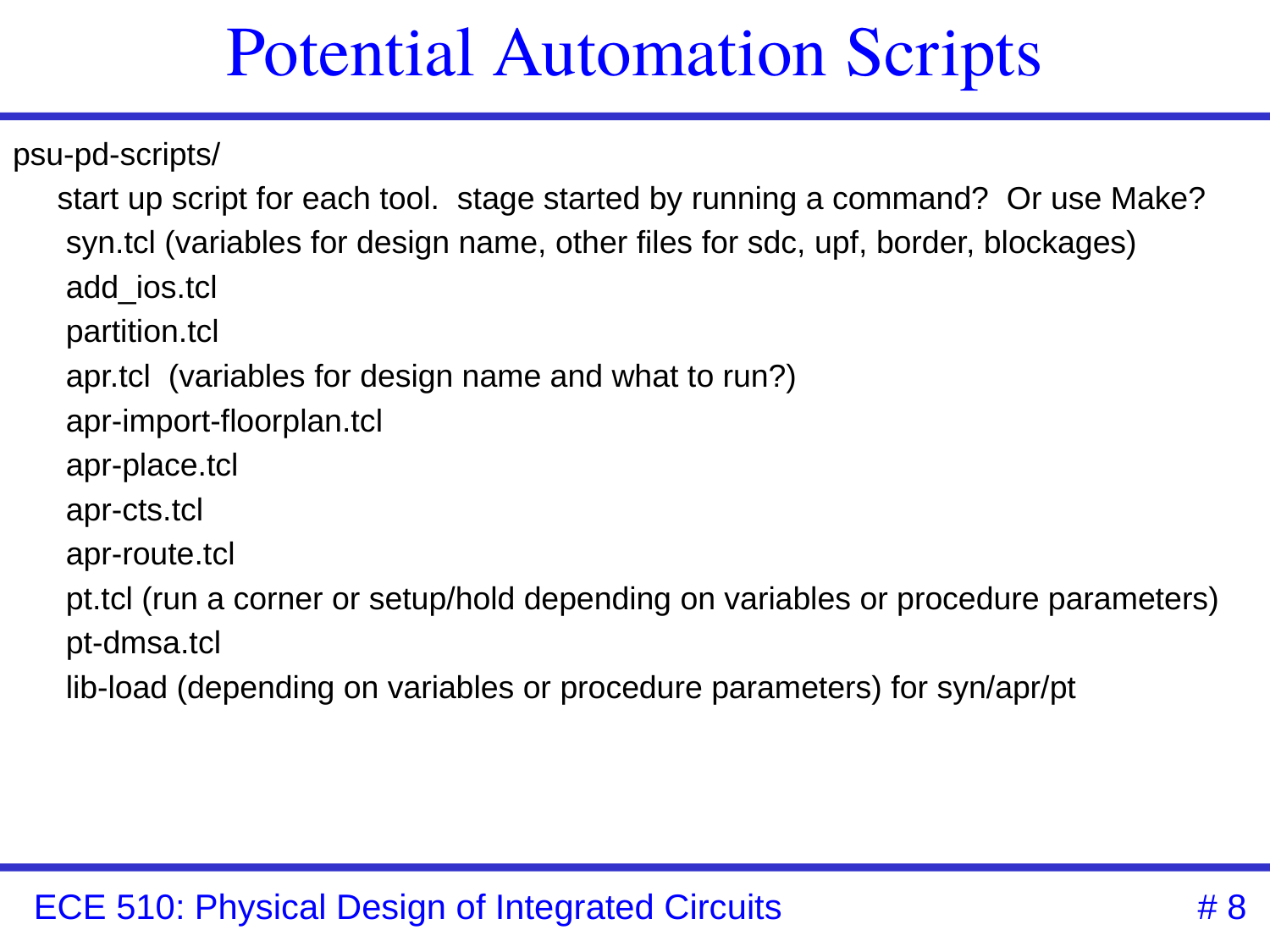

# Potential Automation Scripts
psu-pd-scripts/
     start up script for each tool.  stage started by running a command?  Or use Make?
      syn.tcl (variables for design name, other files for sdc, upf, border, blockages)
      add_ios.tcl
      partition.tcl
      apr.tcl  (variables for design name and what to run?)
      apr-import-floorplan.tcl
      apr-place.tcl
      apr-cts.tcl
      apr-route.tcl
      pt.tcl (run a corner or setup/hold depending on variables or procedure parameters)
      pt-dmsa.tcl
      lib-load (depending on variables or procedure parameters) for syn/apr/pt

 # 8